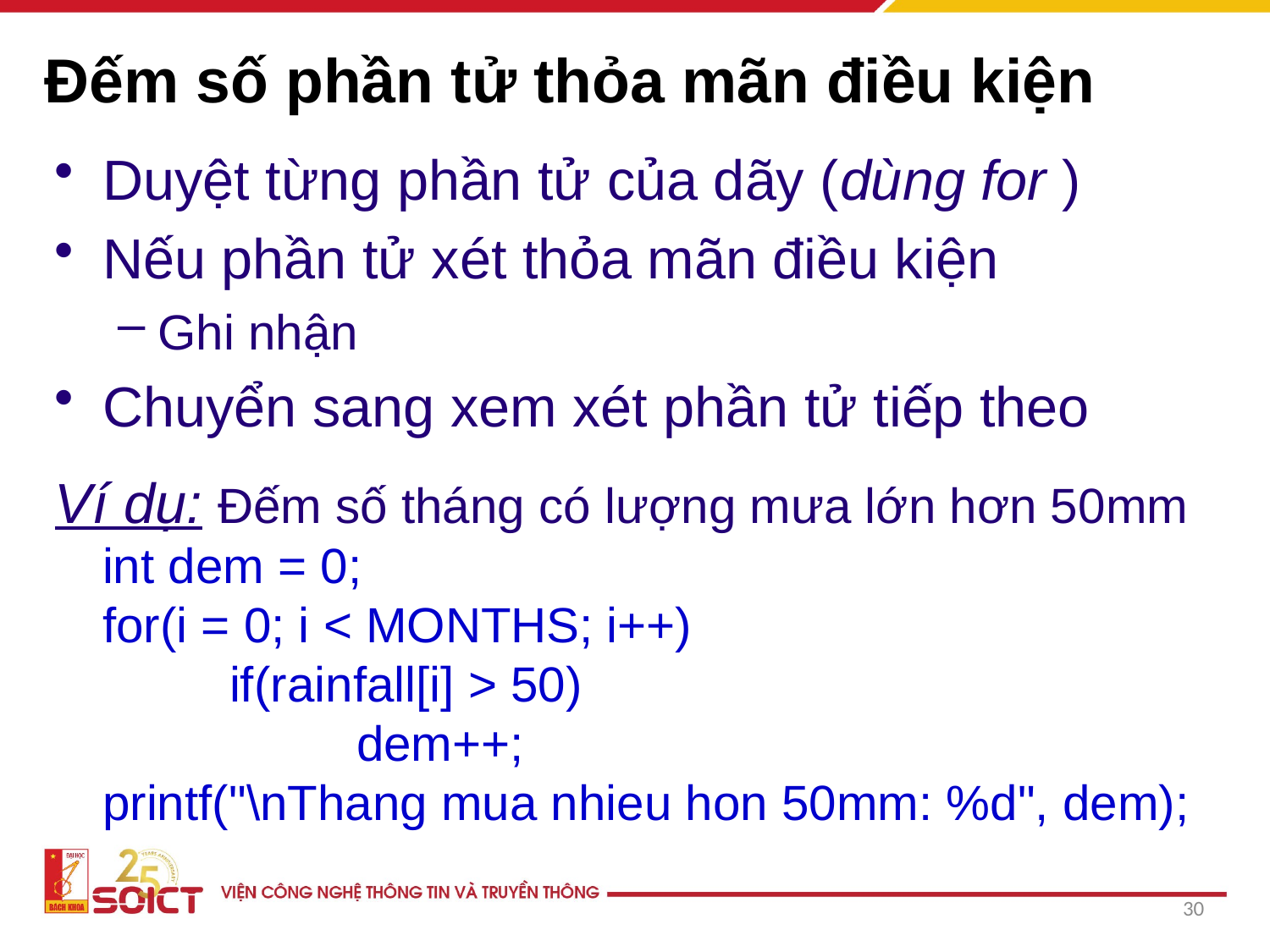

# Đếm số phần tử thỏa mãn điều kiện
Duyệt từng phần tử của dãy (dùng for )
Nếu phần tử xét thỏa mãn điều kiện
Ghi nhận
Chuyển sang xem xét phần tử tiếp theo
Ví dụ: Đếm số tháng có lượng mưa lớn hơn 50mm
	int dem = 0;
	for(i = 0; i < MONTHS; i++)
		if(rainfall[i] > 50)
			dem++;
	printf("\nThang mua nhieu hon 50mm: %d", dem);
30